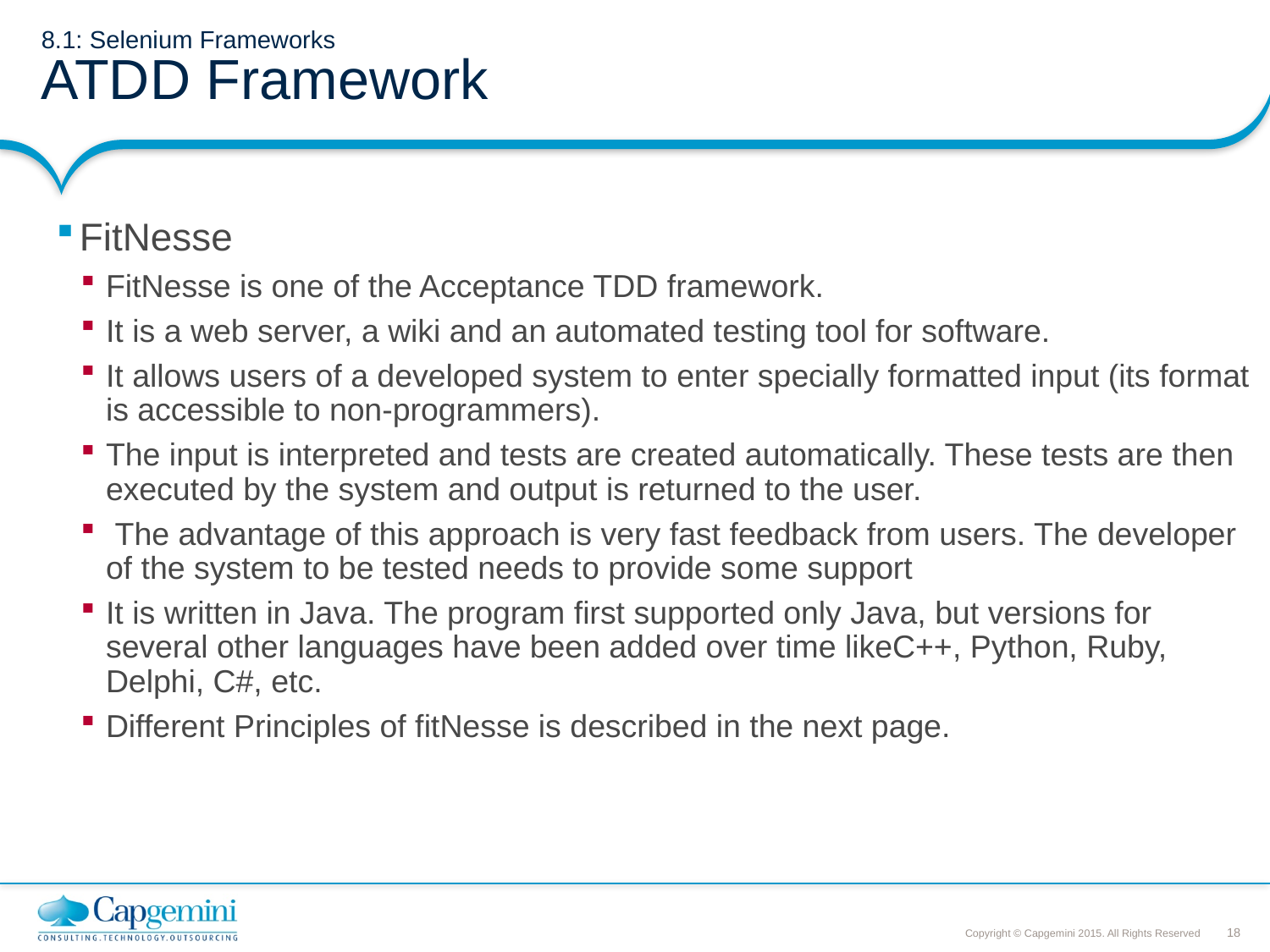

# 8.1: Selenium Frameworks ATDD Framework
FitNesse
FitNesse is one of the Acceptance TDD framework.
It is a web server, a wiki and an automated testing tool for software.
It allows users of a developed system to enter specially formatted input (its format is accessible to non-programmers).
The input is interpreted and tests are created automatically. These tests are then executed by the system and output is returned to the user.
 The advantage of this approach is very fast feedback from users. The developer of the system to be tested needs to provide some support
It is written in Java. The program first supported only Java, but versions for several other languages have been added over time likeC++, Python, Ruby, Delphi, C#, etc.
Different Principles of fitNesse is described in the next page.